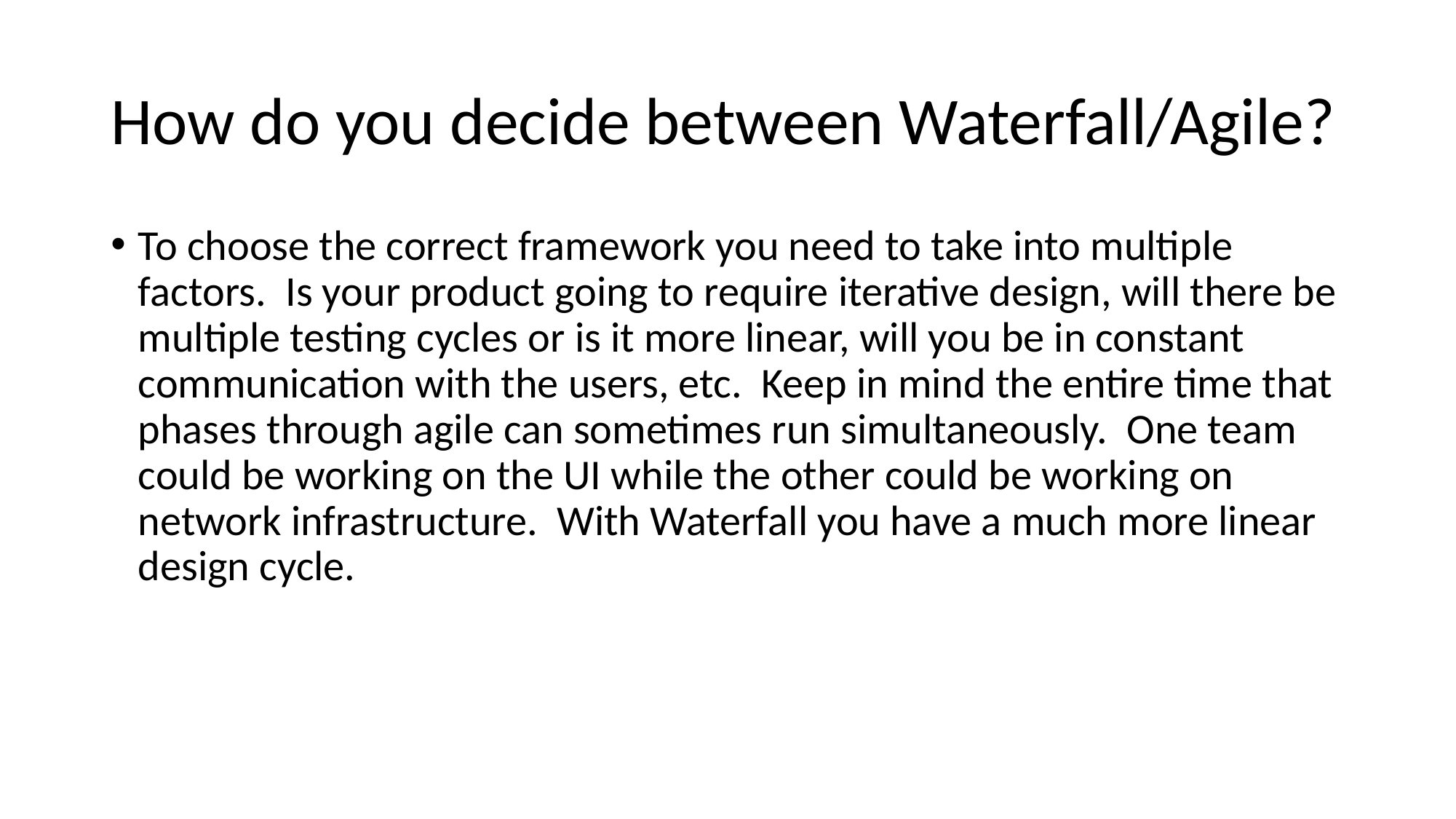

# How do you decide between Waterfall/Agile?
To choose the correct framework you need to take into multiple factors.  Is your product going to require iterative design, will there be multiple testing cycles or is it more linear, will you be in constant communication with the users, etc.  Keep in mind the entire time that phases through agile can sometimes run simultaneously.  One team could be working on the UI while the other could be working on network infrastructure.  With Waterfall you have a much more linear design cycle.